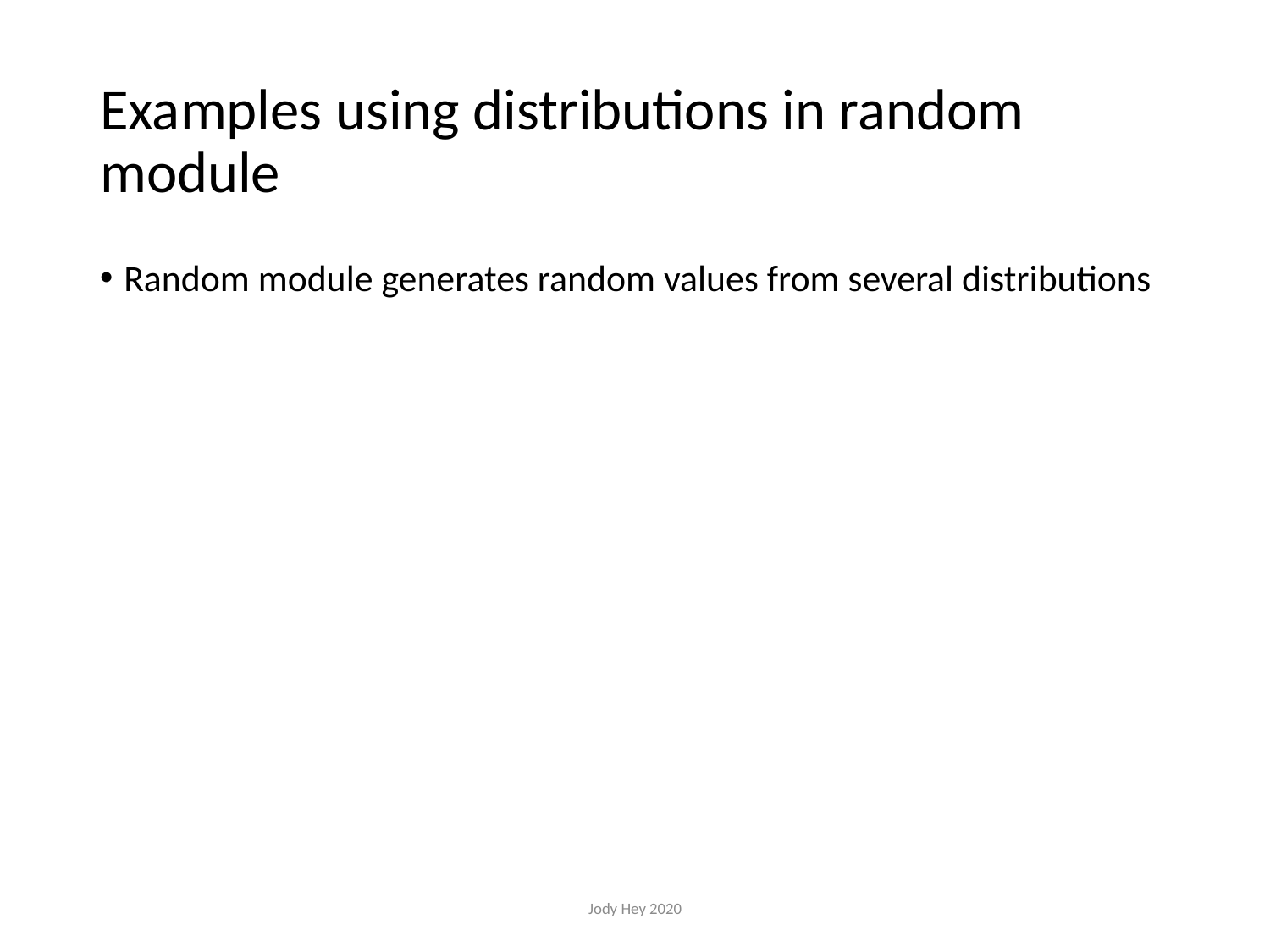

# Examples using distributions in random module
Random module generates random values from several distributions
Jody Hey 2020